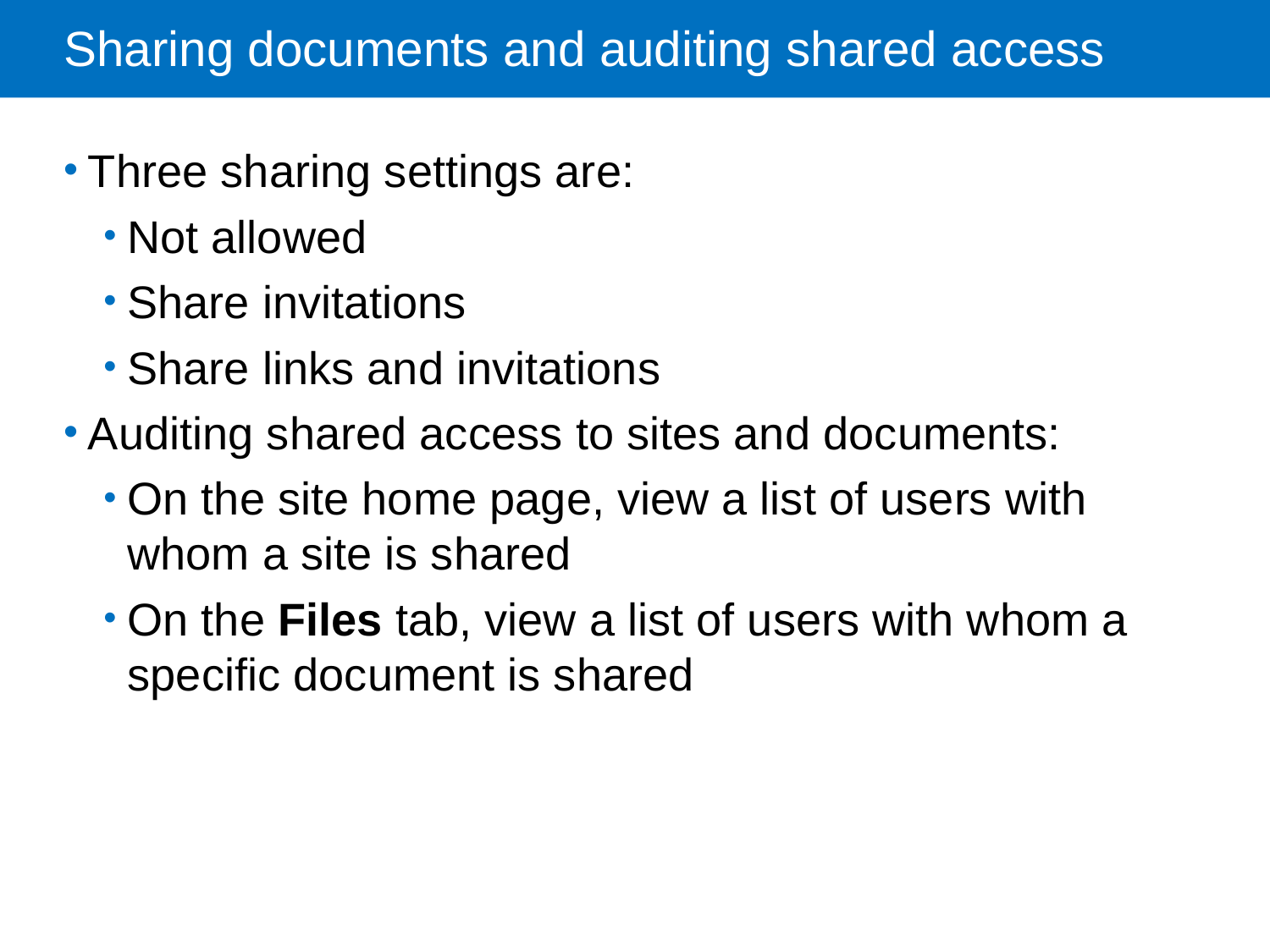

# Sharing documents and auditing shared access
Three sharing settings are:
Not allowed
Share invitations
Share links and invitations
Auditing shared access to sites and documents:
On the site home page, view a list of users with whom a site is shared
On the Files tab, view a list of users with whom a specific document is shared